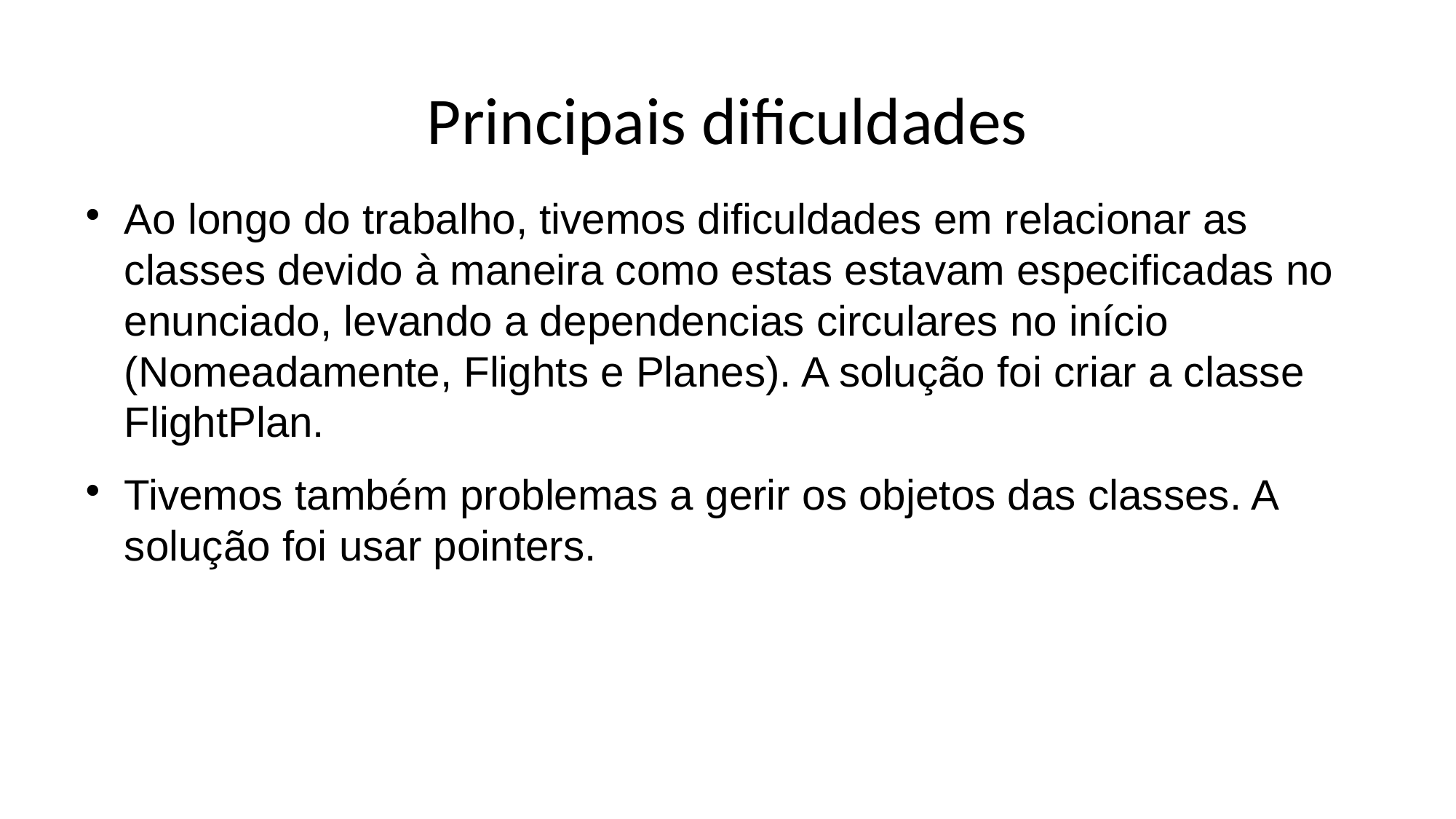

Principais dificuldades
Ao longo do trabalho, tivemos dificuldades em relacionar as classes devido à maneira como estas estavam especificadas no enunciado, levando a dependencias circulares no início (Nomeadamente, Flights e Planes). A solução foi criar a classe FlightPlan.
Tivemos também problemas a gerir os objetos das classes. A solução foi usar pointers.